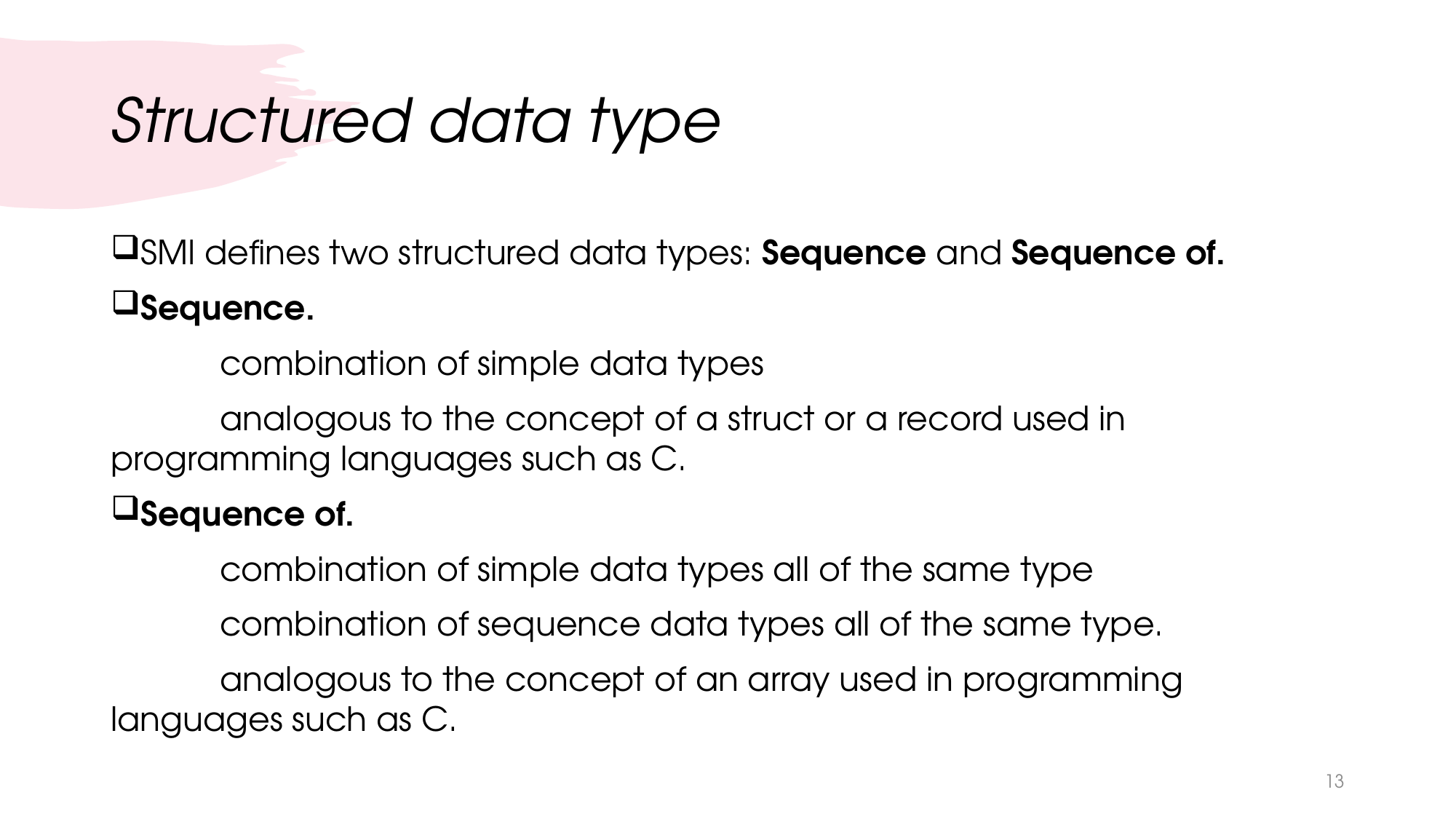

# Structured data type
SMI defines two structured data types: Sequence and Sequence of.
Sequence.
	combination of simple data types
	analogous to the concept of a struct or a record used in programming languages such as C.
Sequence of.
	combination of simple data types all of the same type
	combination of sequence data types all of the same type.
	analogous to the concept of an array used in programming languages such as C.
13